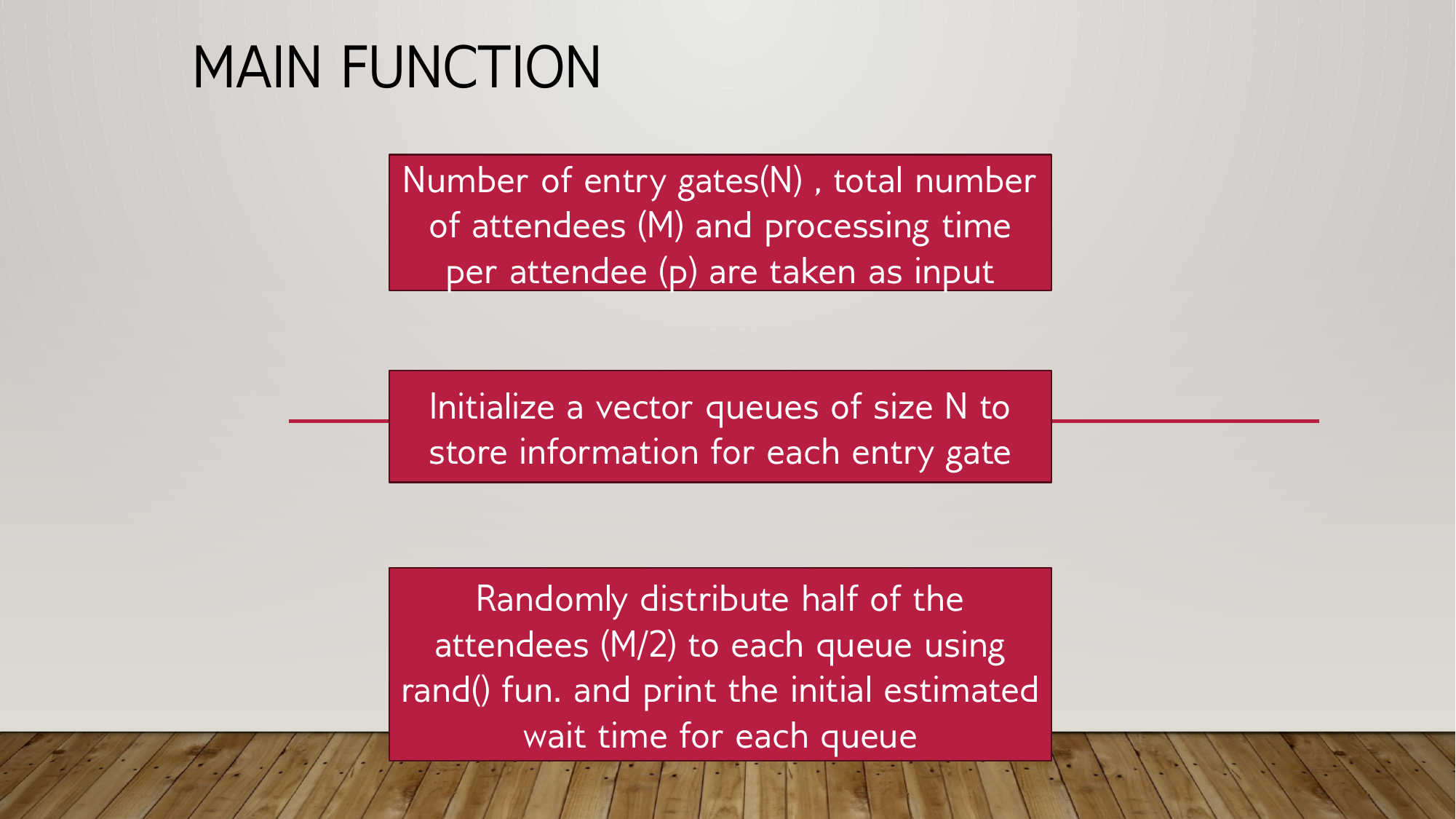

# Main function
Number of entry gates(N) , total number of attendees (M) and processing time per attendee (p) are taken as input
Initialize a vector queues of size N to store information for each entry gate
Randomly distribute half of the attendees (M/2) to each queue using rand() fun. and print the initial estimated wait time for each queue